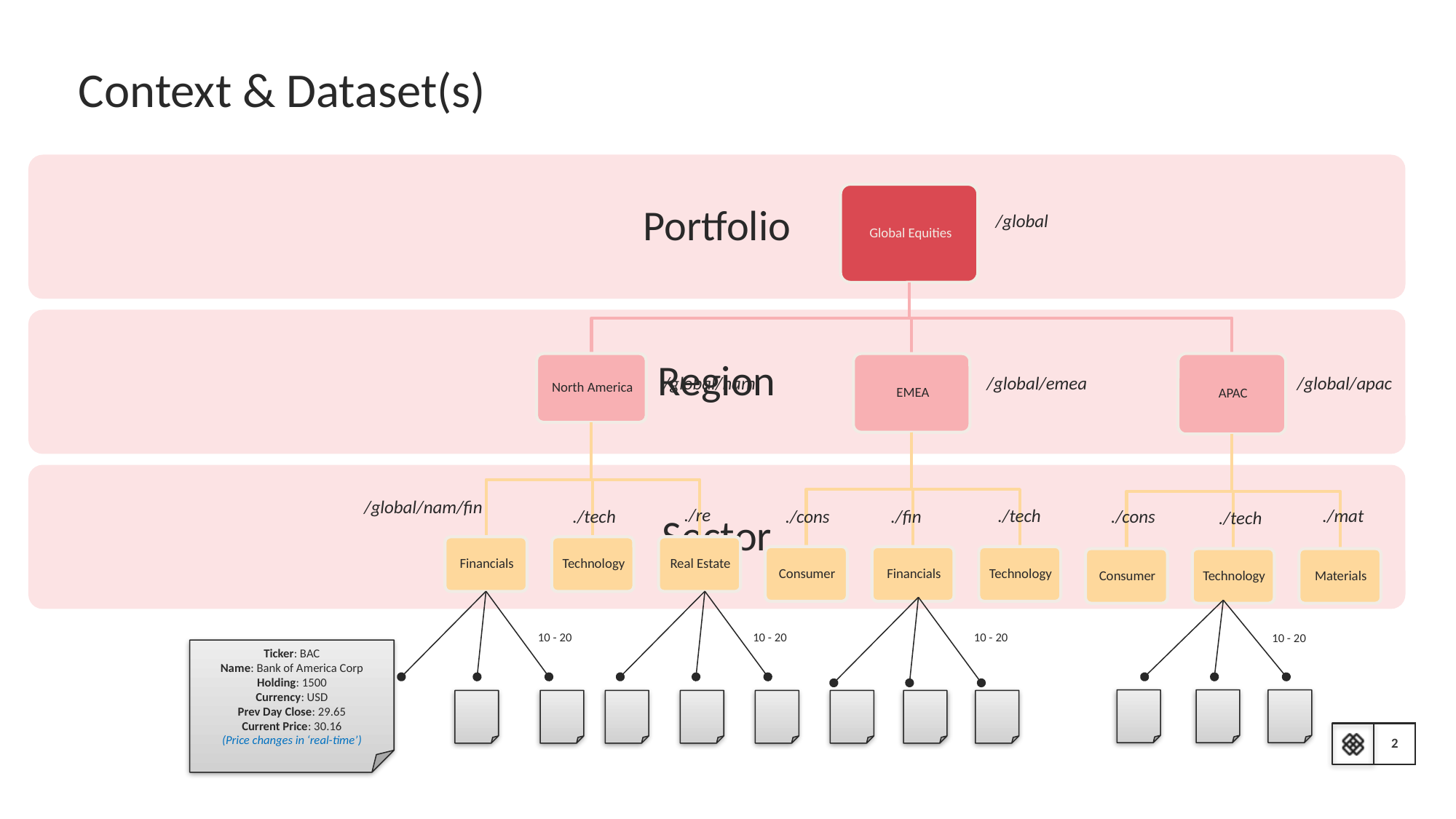

# Context & Dataset(s)
Sector
Region
Portfolio
Global Equities
North America
Financials
Technology
Real Estate
EMEA
Consumer
Financials
Technology
APAC
Consumer
Technology
Materials
/global
/global/nam
/global/emea
/global/apac
/global/nam/fin
./re
./mat
./tech
./cons
./fin
./cons
./tech
./tech
10 - 20
10 - 20
10 - 20
10 - 20
Ticker: BAC
Name: Bank of America Corp
Holding: 1500
Currency: USD
Prev Day Close: 29.65
Current Price: 30.16
(Price changes in ‘real-time’)